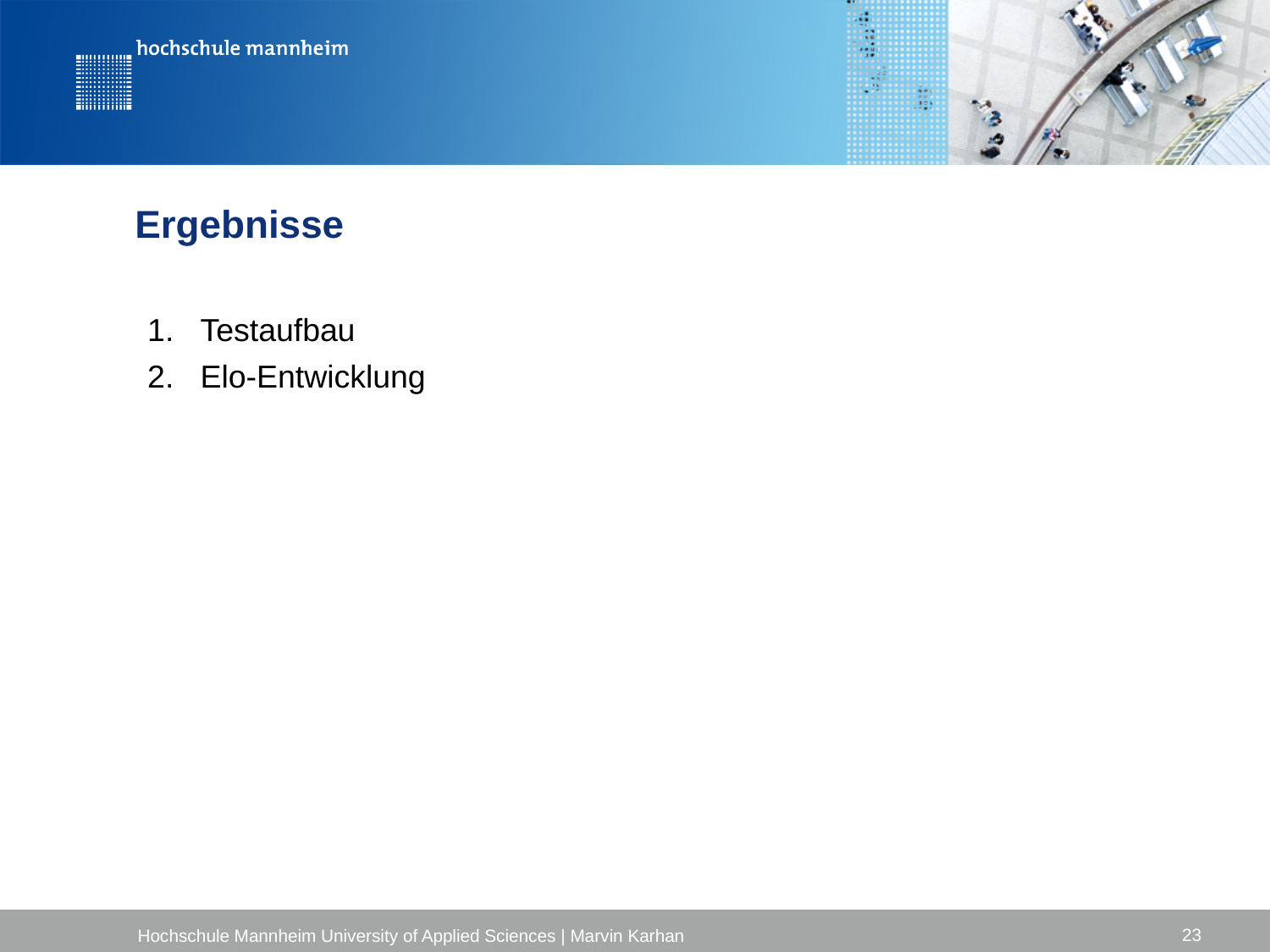

# Ergebnisse
Testaufbau
Elo-Entwicklung
23
Hochschule Mannheim University of Applied Sciences | Marvin Karhan